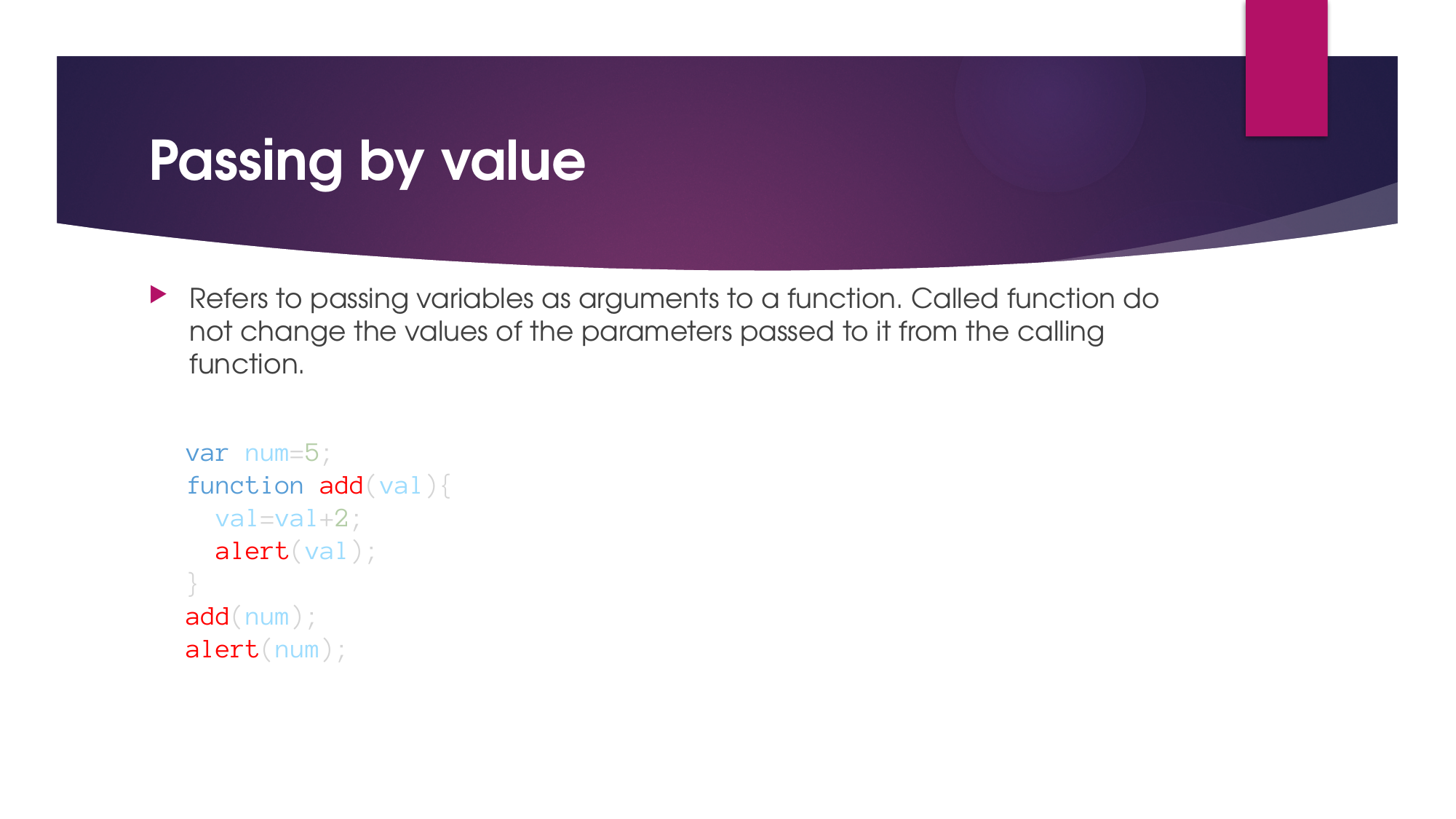

# Passing by value
Refers to passing variables as arguments to a function. Called function do not change the values of the parameters passed to it from the calling function.
var num=5;
function add(val){
  val=val+2;
  alert(val);
}
add(num);
alert(num);